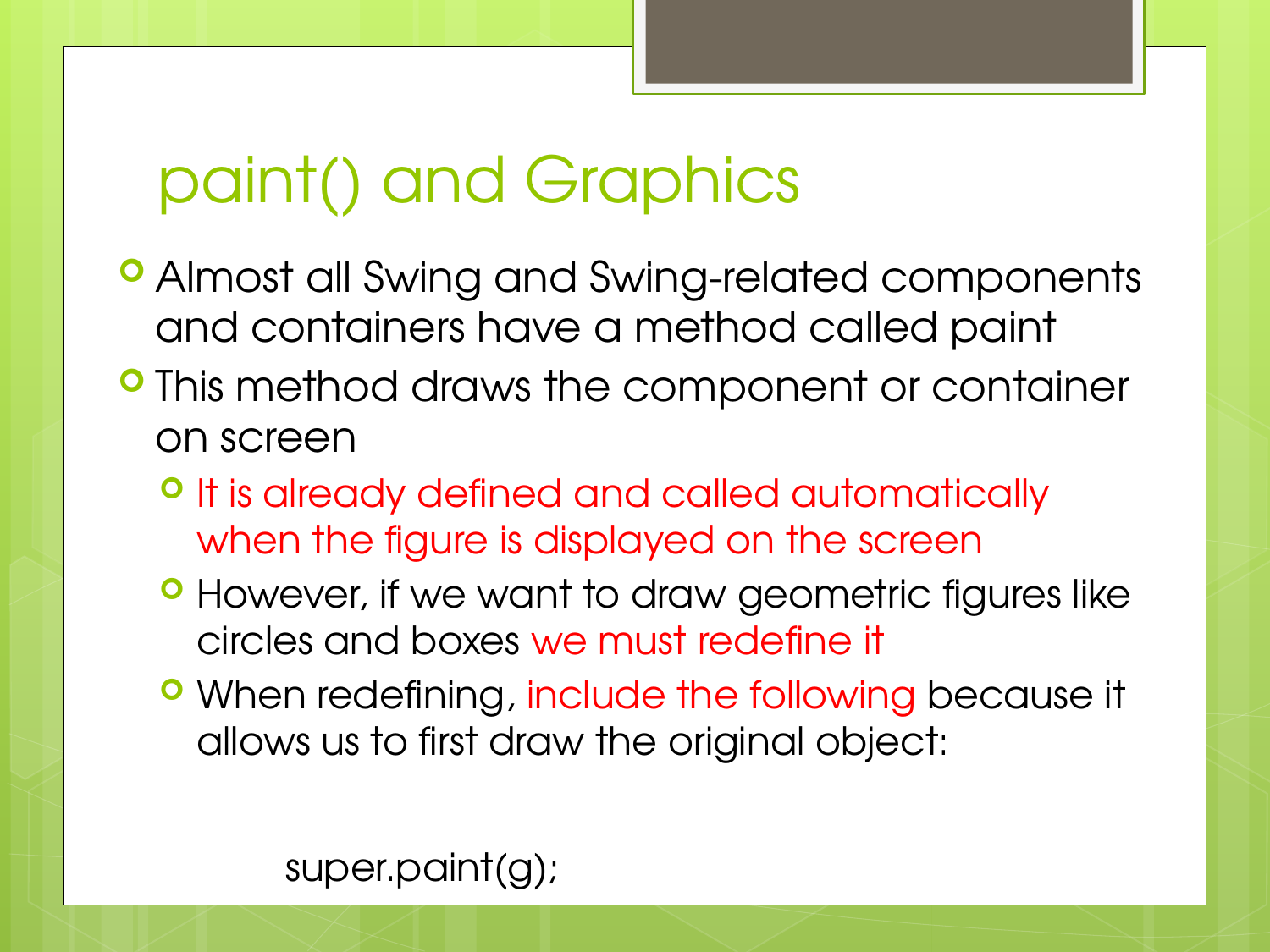

# paint() and Graphics
Almost all Swing and Swing-related components and containers have a method called paint
This method draws the component or container on screen
It is already defined and called automatically when the figure is displayed on the screen
However, if we want to draw geometric figures like circles and boxes we must redefine it
When redefining, include the following because it allows us to first draw the original object:

	super.paint(g);